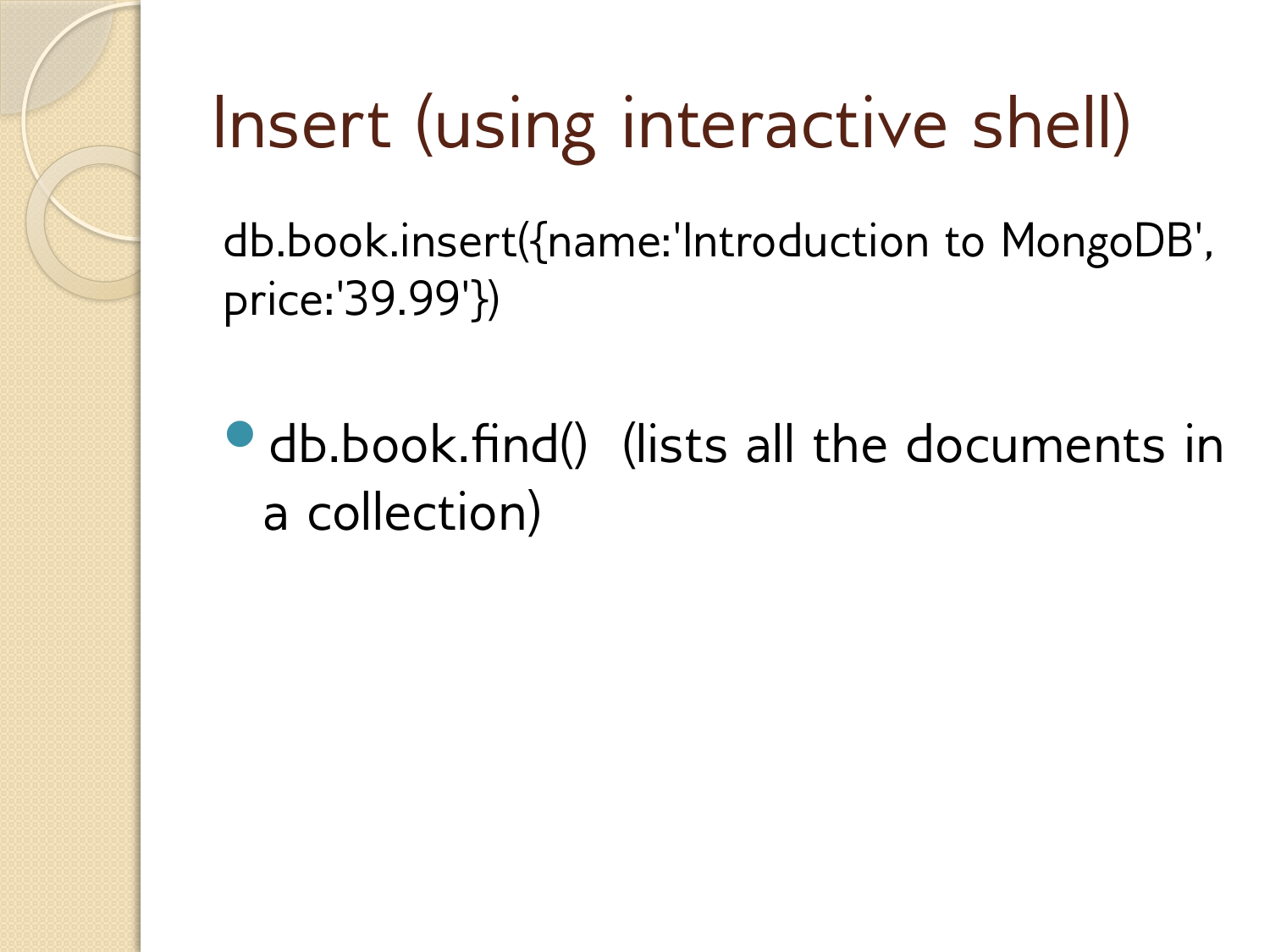

# Insert (using interactive shell)
db.book.insert({name:'Introduction to MongoDB', price:'39.99'})

db.book.find()  (lists all the documents in a collection)